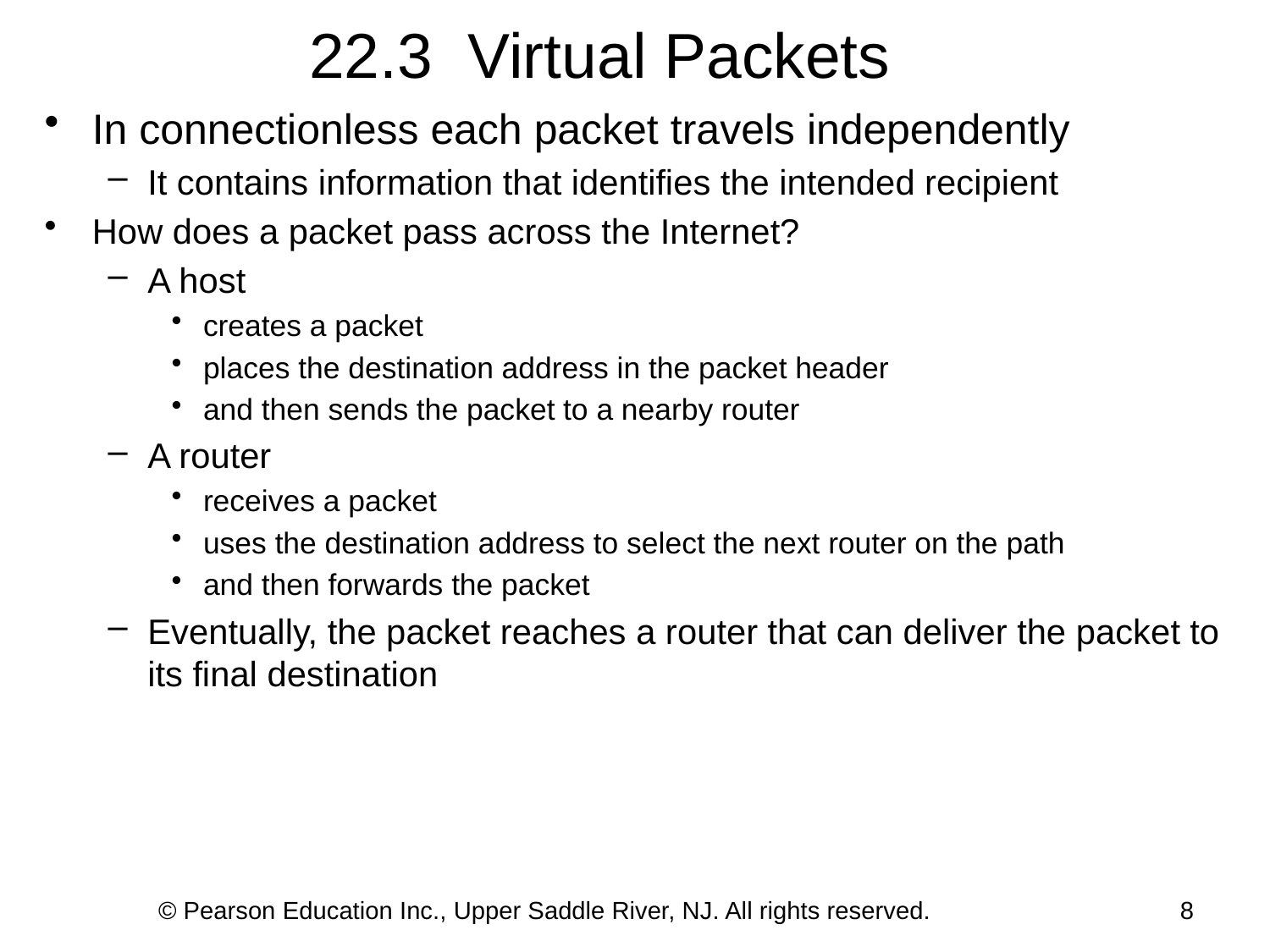

# 22.3  Virtual Packets
In connectionless each packet travels independently
It contains information that identifies the intended recipient
How does a packet pass across the Internet?
A host
creates a packet
places the destination address in the packet header
and then sends the packet to a nearby router
A router
receives a packet
uses the destination address to select the next router on the path
and then forwards the packet
Eventually, the packet reaches a router that can deliver the packet to its final destination

© Pearson Education Inc., Upper Saddle River, NJ. All rights reserved.
8